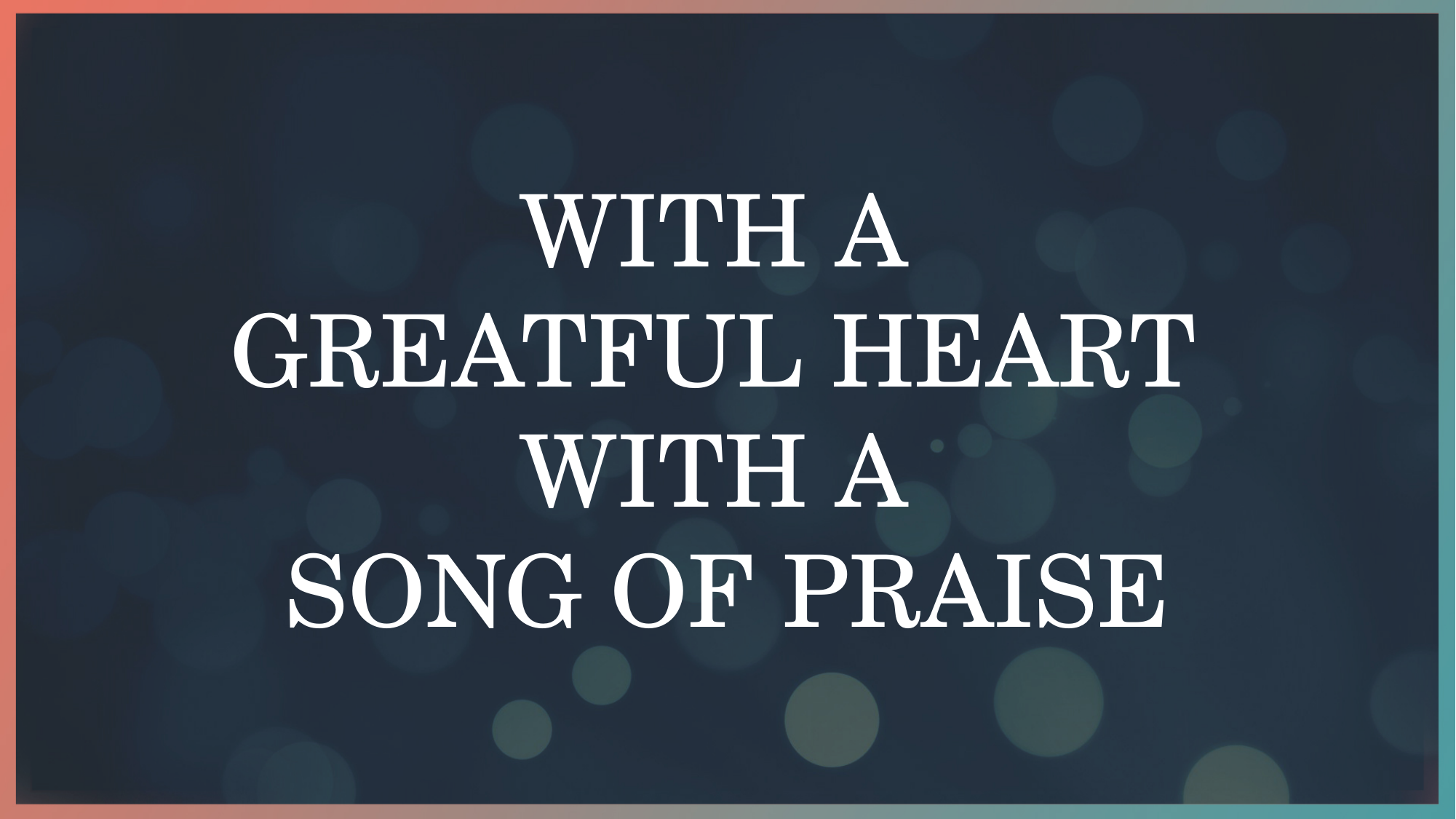

WITH A
GREATFUL HEART
WITH A
SONG OF PRAISE